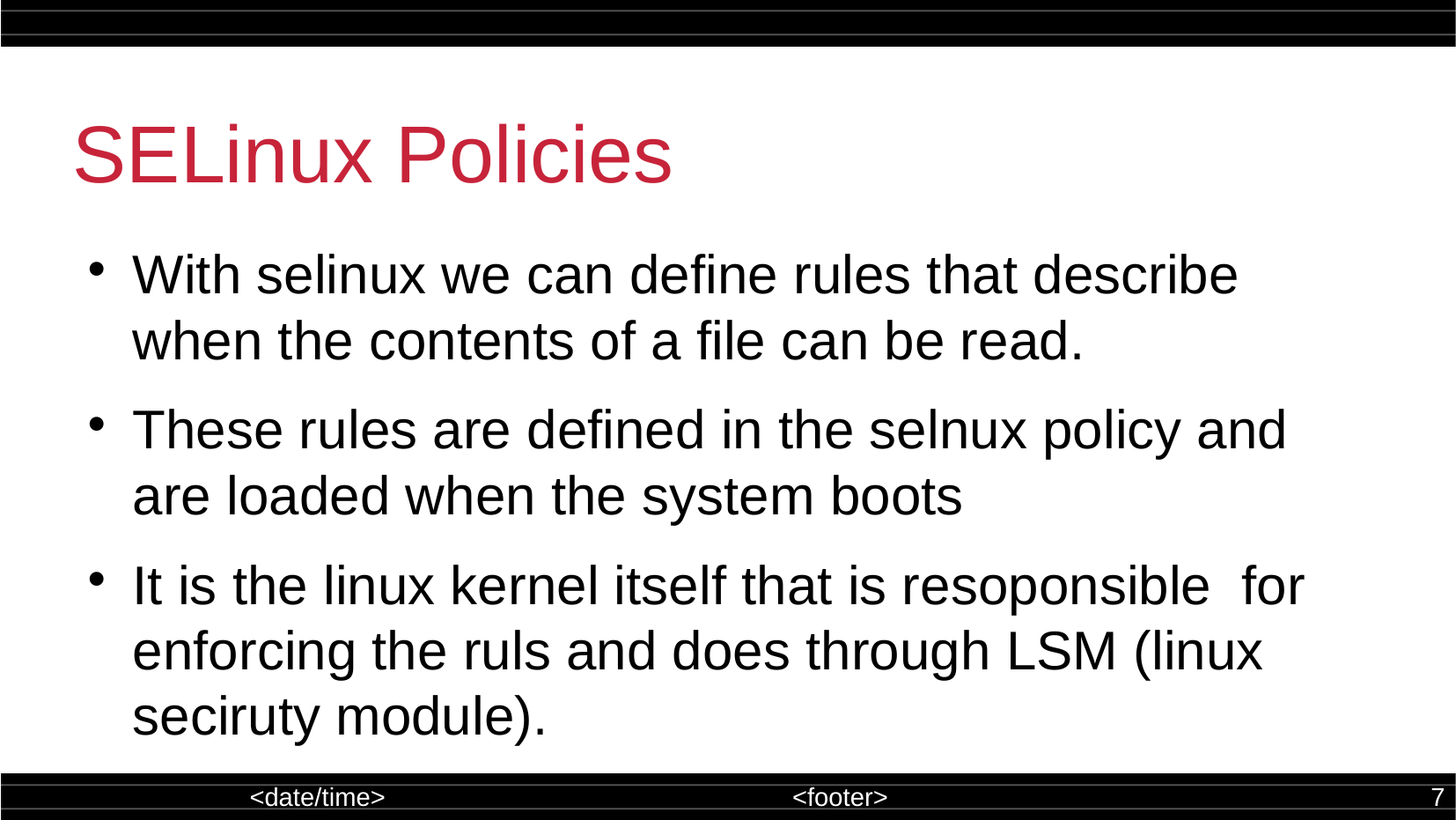

SELinux Policies
With selinux we can define rules that describe when the contents of a file can be read.
These rules are defined in the selnux policy and are loaded when the system boots
It is the linux kernel itself that is resoponsible  for enforcing the ruls and does through LSM (linux seciruty module).